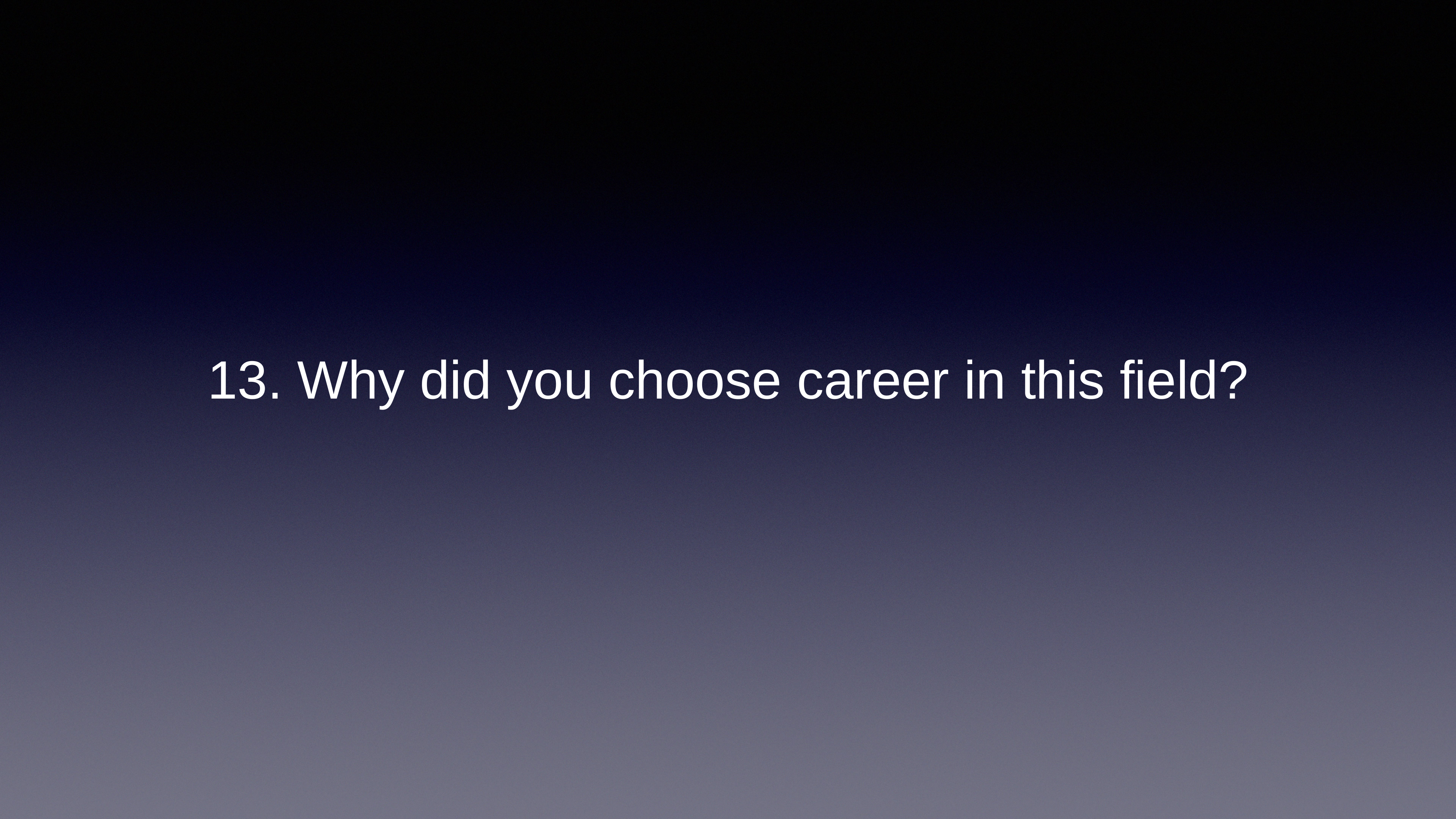

# 13. Why did you choose career in this field?